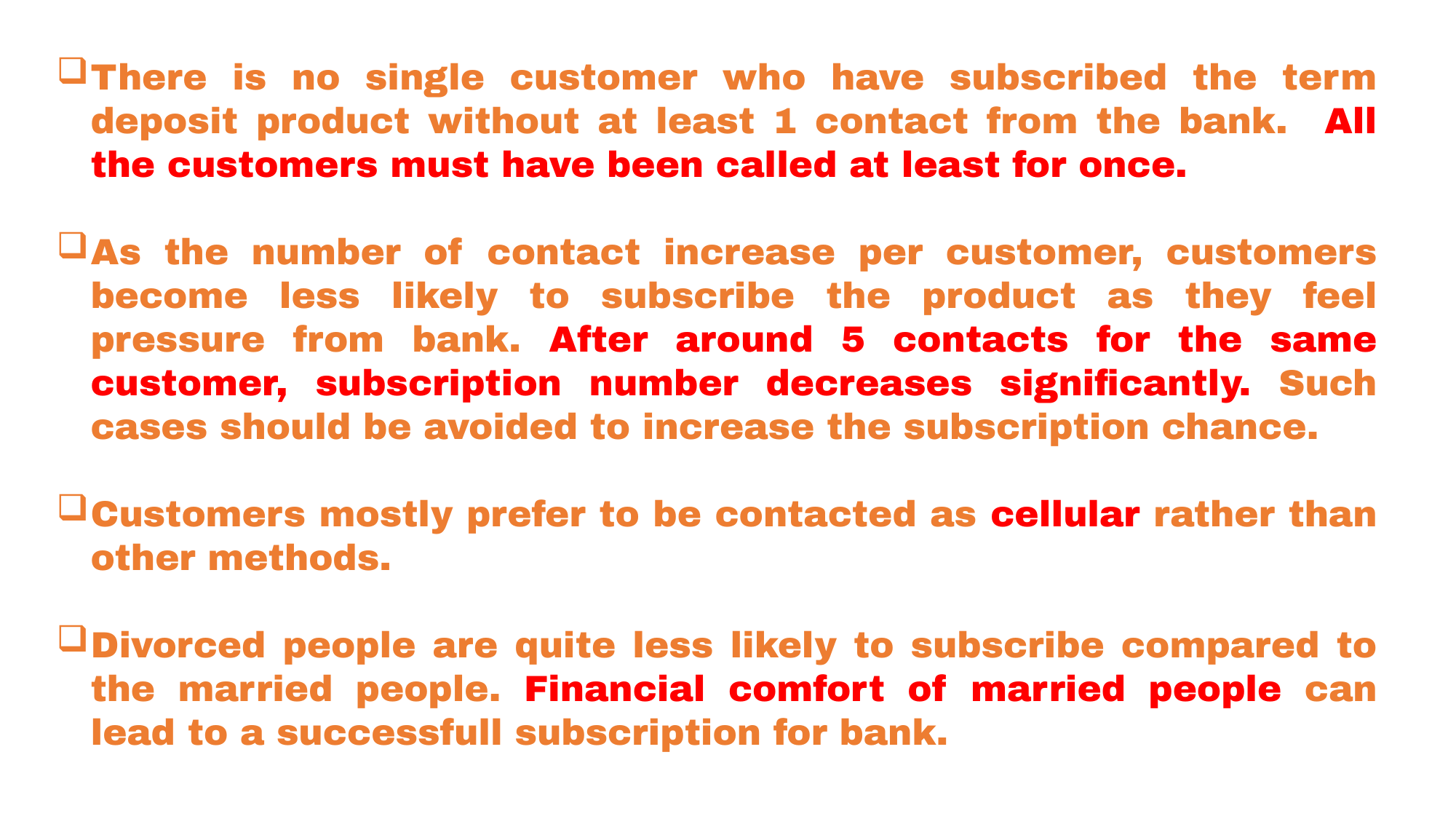

There is no single customer who have subscribed the term deposit product without at least 1 contact from the bank.  All the customers must have been called at least for once.

As the number of contact increase per customer, customers become less likely to subscribe the product as they feel pressure from bank. After around 5 contacts for the same customer, subscription number decreases significantly. Such cases should be avoided to increase the subscription chance.

Customers mostly prefer to be contacted as cellular rather than other methods.

Divorced people are quite less likely to subscribe compared to the married people. Financial comfort of married people can lead to a successfull subscription for bank.